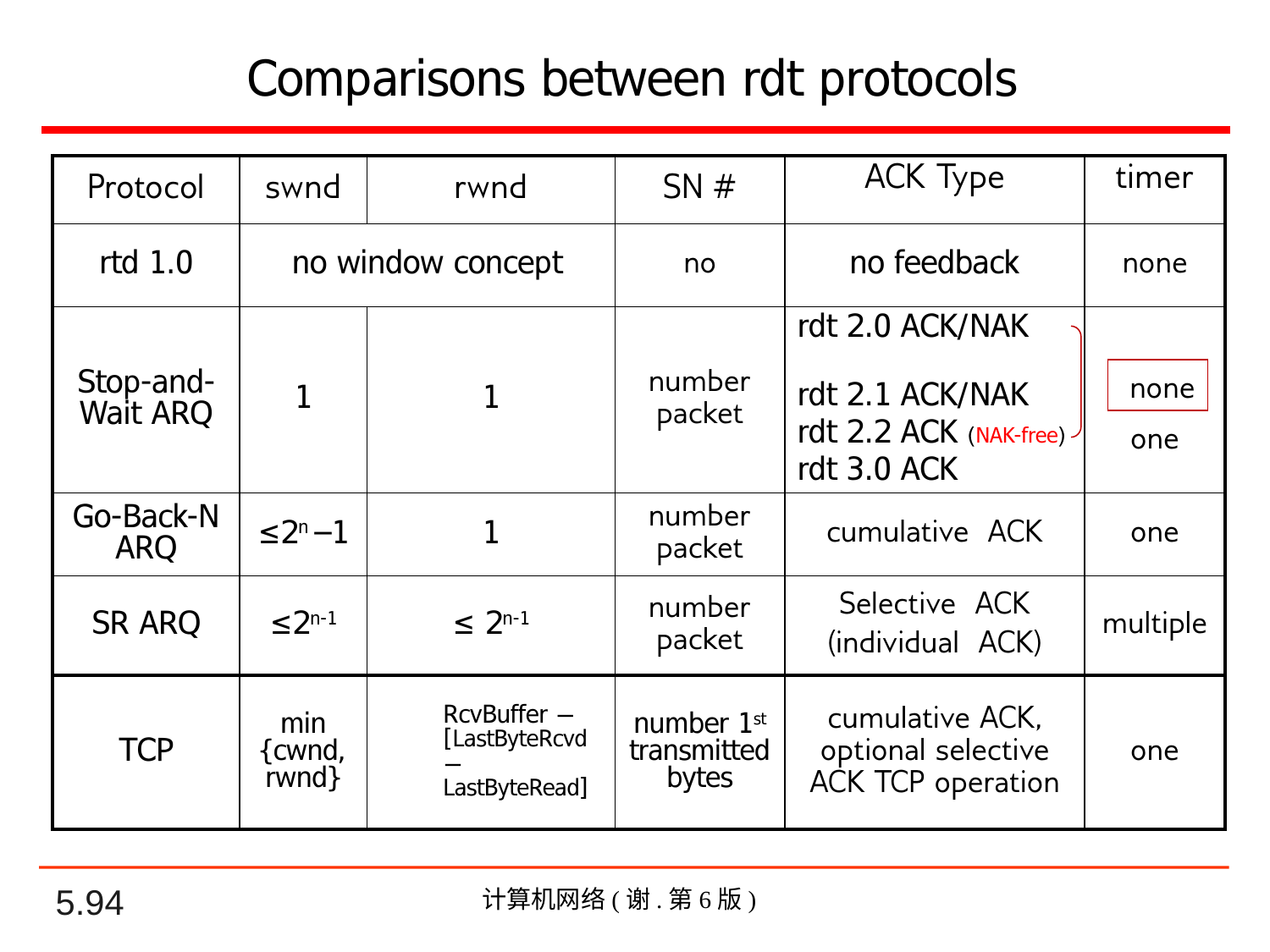

# Comparisons between rdt protocols
| Protocol | swnd | rwnd | SN # | ACK Type | timer |
| --- | --- | --- | --- | --- | --- |
| rtd 1.0 | no window concept |  | no | no feedback | none |
| Stop-and-Wait ARQ | 1 | 1 | number packet | rdt 2.0 ACK/NAK rdt 2.1 ACK/NAK rdt 2.2 ACK (NAK-free) rdt 3.0 ACK | one |
| Go-Back-N ARQ | ≤2n –1 | 1 | number packet | cumulative ACK | one |
| SR ARQ | ≤2n-1 | ≤ 2n-1 | number packet | Selective ACK (individual ACK) | multiple |
| TCP | min {cwnd, rwnd} | RcvBuffer − [LastByteRcvd− LastByteRead] | number 1st transmitted bytes | cumulative ACK, optional selective ACK TCP operation | one |

 none